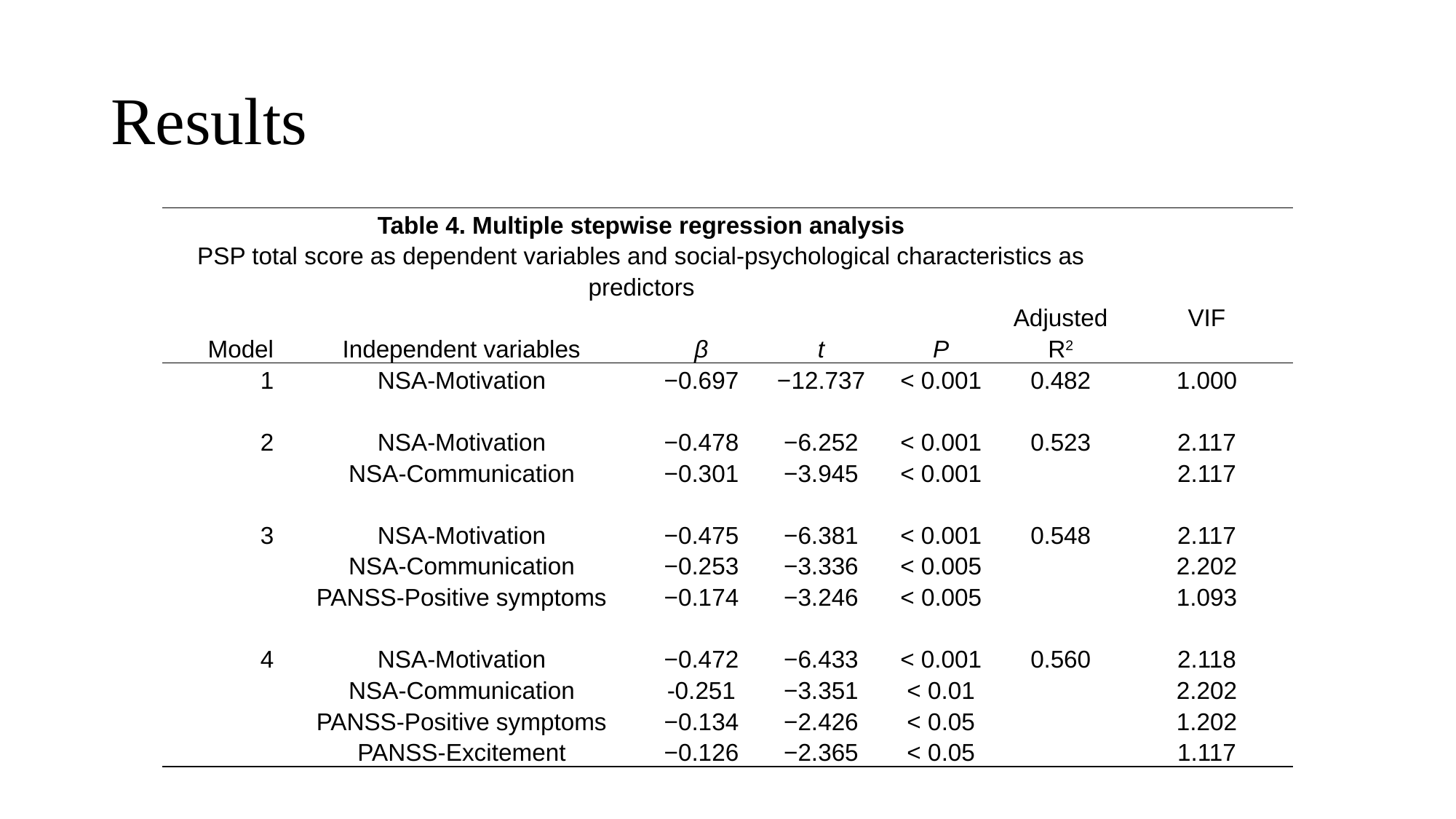

# Results
| Table 4. Multiple stepwise regression analysis |  |  |  |  |  |  |  |  |
| --- | --- | --- | --- | --- | --- | --- | --- | --- |
| PSP total score as dependent variables and social-psychological characteristics as predictors |  |  |  |  |  |  |  |  |
| Model | Independent variables |  |  | β | t | P | Adjusted R2 | VIF |
| 1 | NSA-Motivation |  |  | −0.697 | −12.737 | < 0.001 | 0.482 | 1.000 |
|  |  |  |  |  |  |  |  |  |
| 2 | NSA-Motivation |  |  | −0.478 | −6.252 | < 0.001 | 0.523 | 2.117 |
|  | NSA-Communication |  |  | −0.301 | −3.945 | < 0.001 |  | 2.117 |
|  |  |  |  |  |  |  |  |  |
| 3 | NSA-Motivation |  |  | −0.475 | −6.381 | < 0.001 | 0.548 | 2.117 |
|  | NSA-Communication |  |  | −0.253 | −3.336 | < 0.005 |  | 2.202 |
|  | PANSS-Positive symptoms |  |  | −0.174 | −3.246 | < 0.005 |  | 1.093 |
|  |  |  |  |  |  |  |  |  |
| 4 | NSA-Motivation |  |  | −0.472 | −6.433 | < 0.001 | 0.560 | 2.118 |
|  | NSA-Communication |  |  | -0.251 | −3.351 | < 0.01 |  | 2.202 |
|  | PANSS-Positive symptoms |  |  | −0.134 | −2.426 | < 0.05 |  | 1.202 |
|  | PANSS-Excitement |  |  | −0.126 | −2.365 | < 0.05 |  | 1.117 |